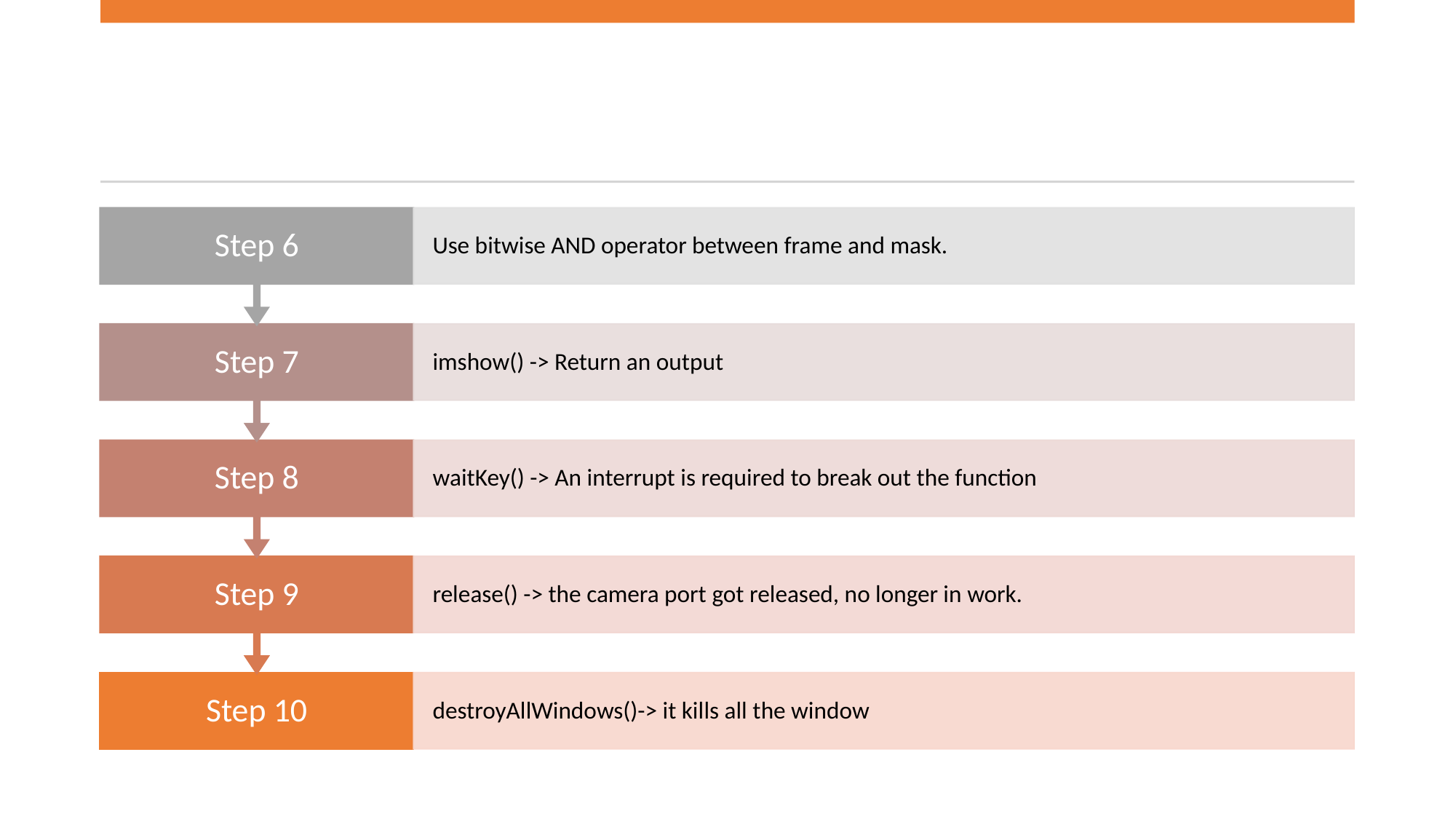

Step 10
destroyAllWindows()-> it kills all the window
Step 9
release() -> the camera port got released, no longer in work.
Step 8
waitKey() -> An interrupt is required to break out the function
Step 7
imshow() -> Return an output
Step 6
Use bitwise AND operator between frame and mask.